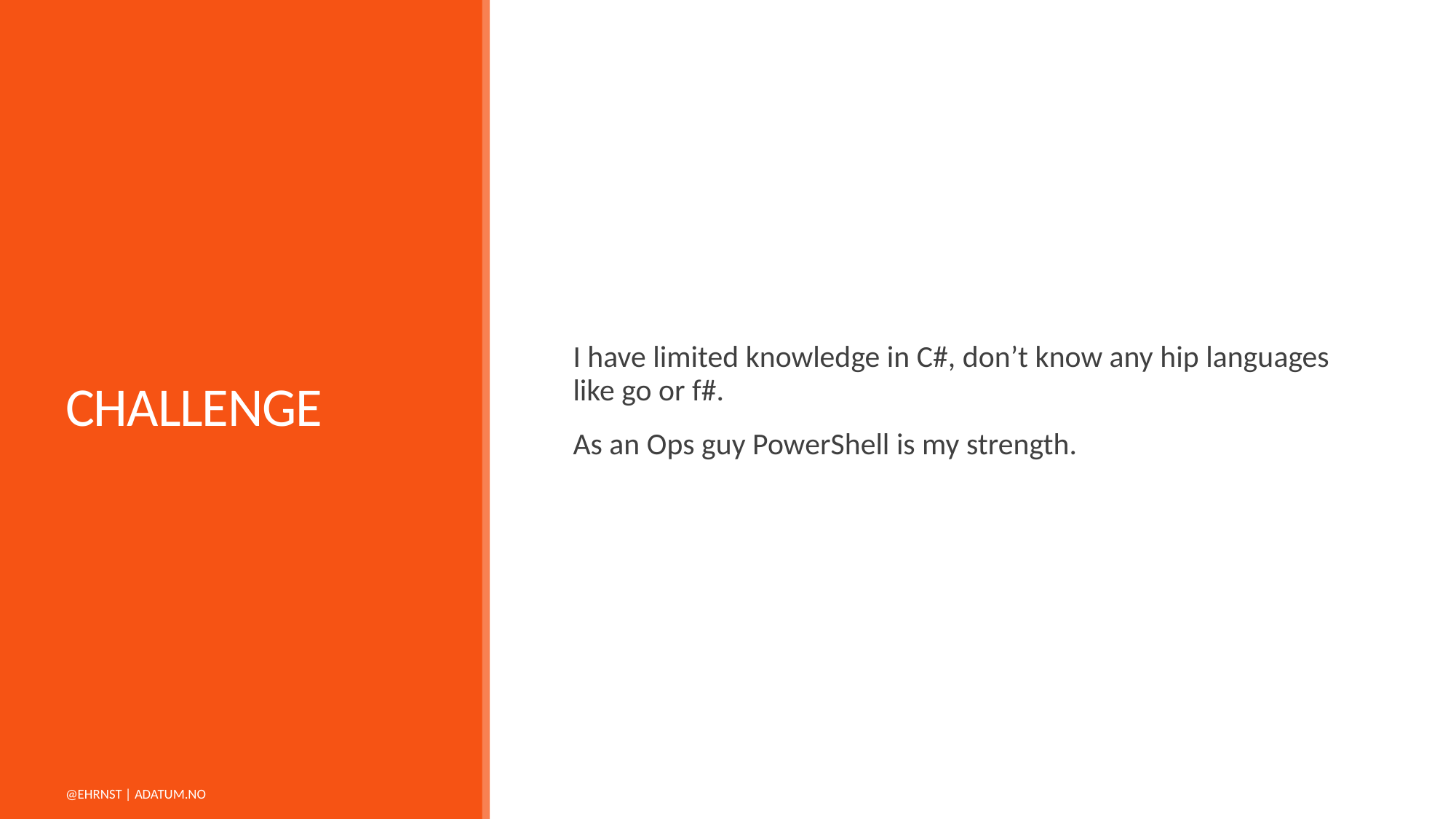

I have limited knowledge in C#, don’t know any hip languages like go or f#.
As an Ops guy PowerShell is my strength.
# CHALLENGE
@ehrnst | adatum.no